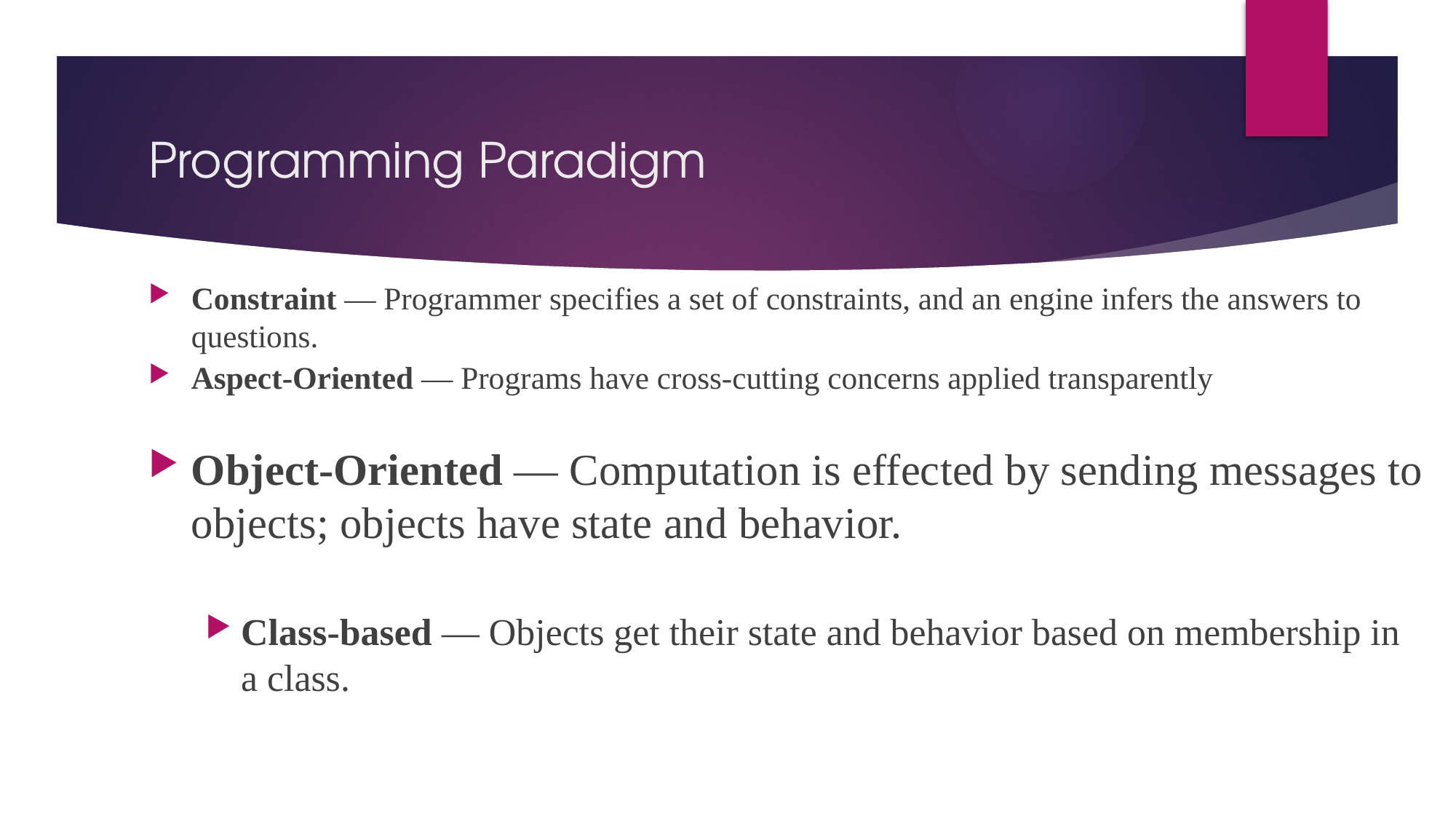

# Programming Paradigm
Constraint — Programmer specifies a set of constraints, and an engine infers the answers to questions.
Aspect-Oriented — Programs have cross-cutting concerns applied transparently

Object-Oriented — Computation is effected by sending messages to objects; objects have state and behavior.

Class-based — Objects get their state and behavior based on membership in a class.